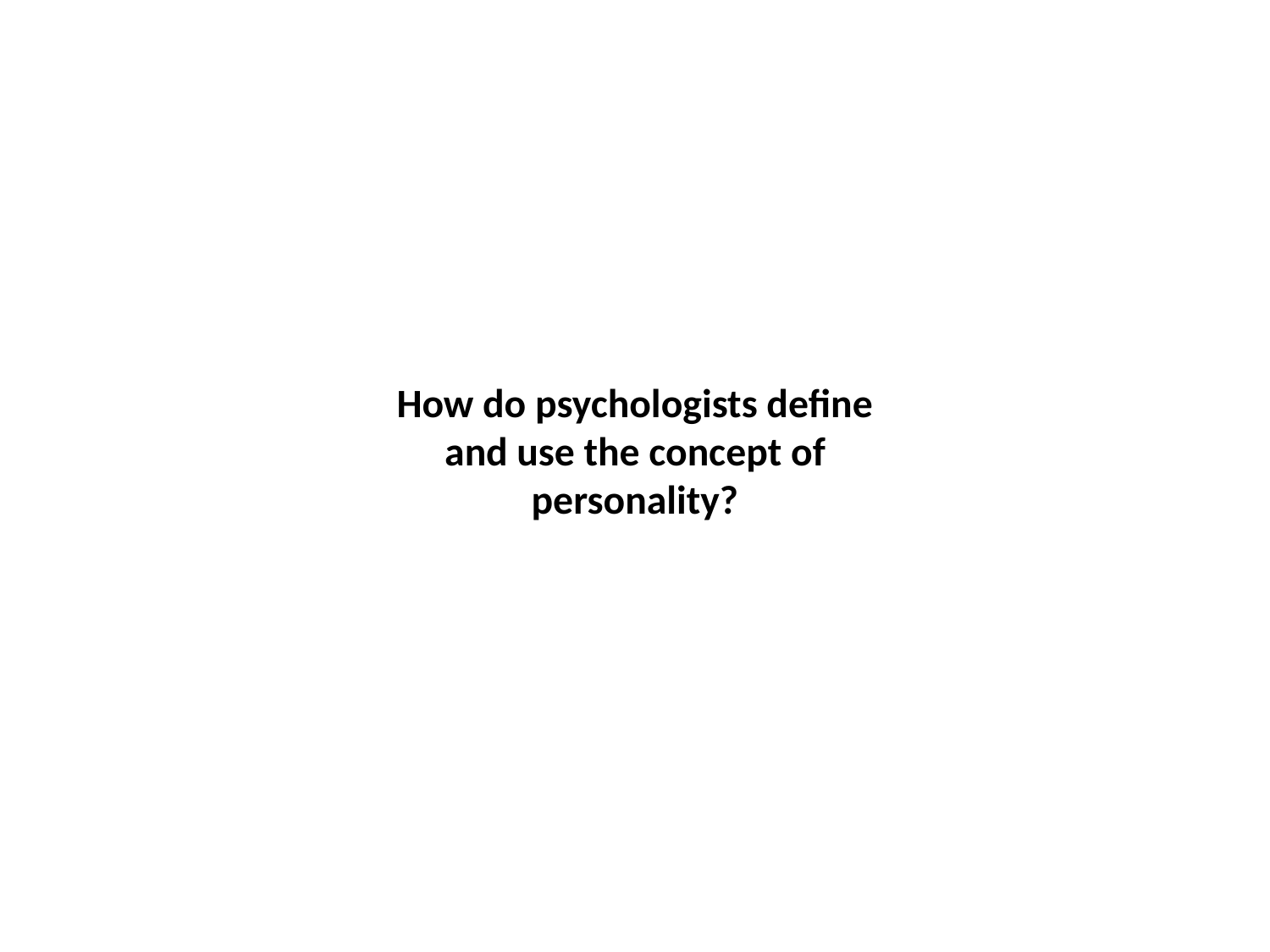

# How do psychologists define and use the concept of personality?